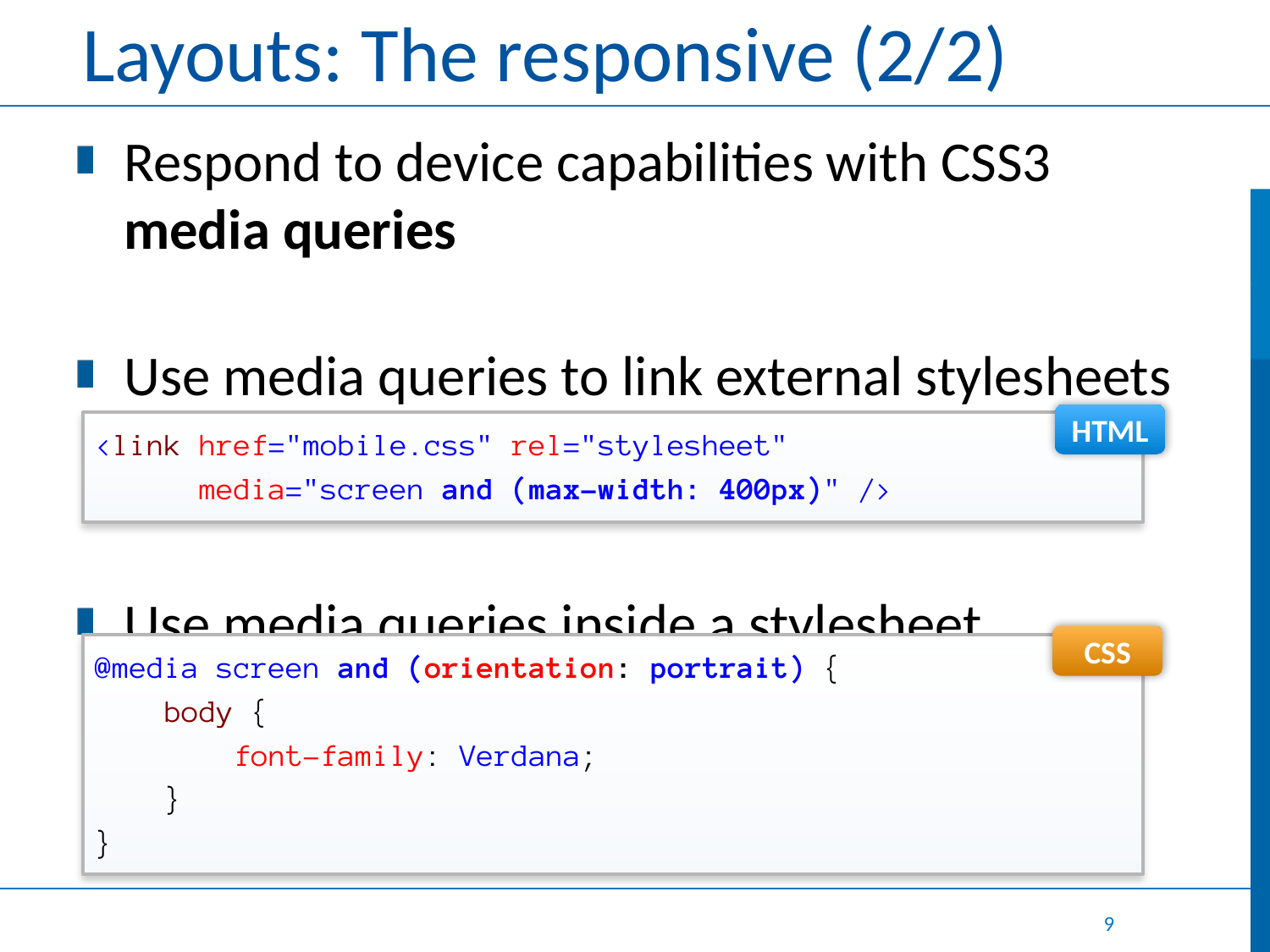

# Layouts: The responsive (2/2)
Respond to device capabilities with CSS3 media queries
Use media queries to link external stylesheets

Use media queries inside a stylesheet

HTML
<link href="mobile.css" rel="stylesheet"
      media="screen and (max-width: 400px)" />
CSS
@media screen and (orientation: portrait) {
    body {
        font-family: Verdana;
    }
}
9